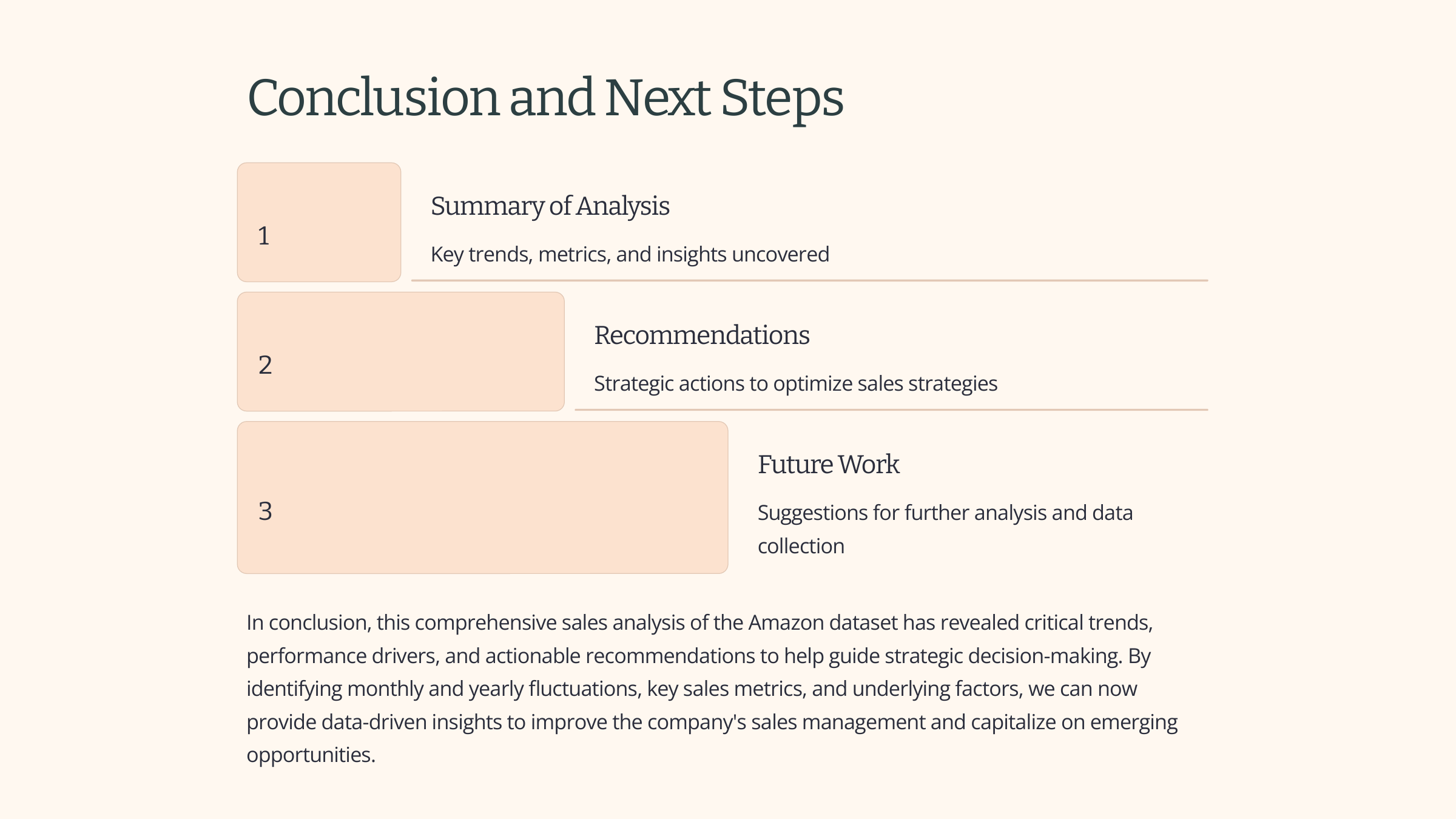

Conclusion and Next Steps

Summary of Analysis
1
Key trends, metrics, and insights uncovered

Recommendations
2
Strategic actions to optimize sales strategies

Future Work
3
Suggestions for further analysis and data collection
In conclusion, this comprehensive sales analysis of the Amazon dataset has revealed critical trends, performance drivers, and actionable recommendations to help guide strategic decision-making. By identifying monthly and yearly fluctuations, key sales metrics, and underlying factors, we can now provide data-driven insights to improve the company's sales management and capitalize on emerging opportunities.